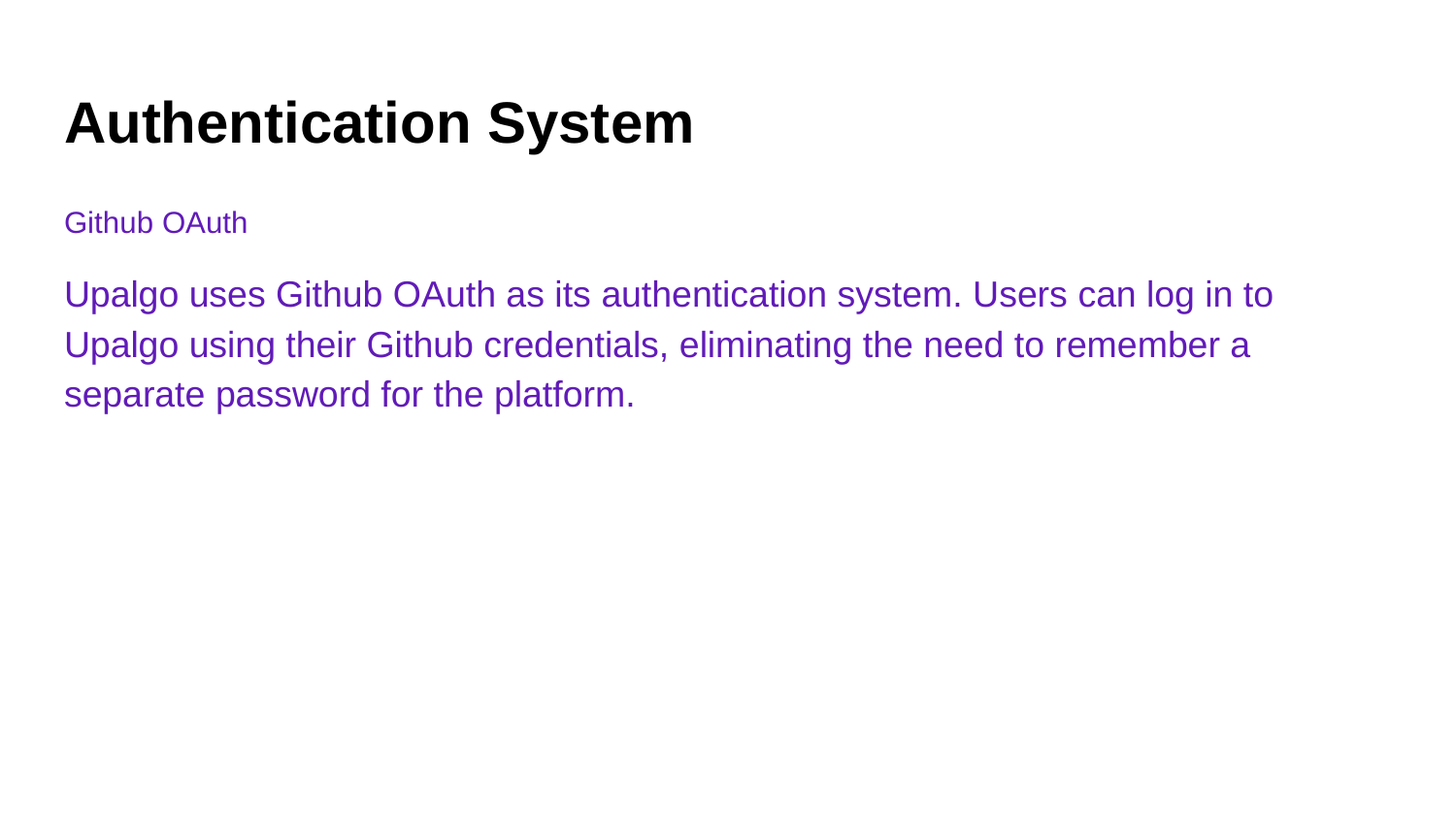

# Authentication System
Github OAuth
Upalgo uses Github OAuth as its authentication system. Users can log in to Upalgo using their Github credentials, eliminating the need to remember a separate password for the platform.